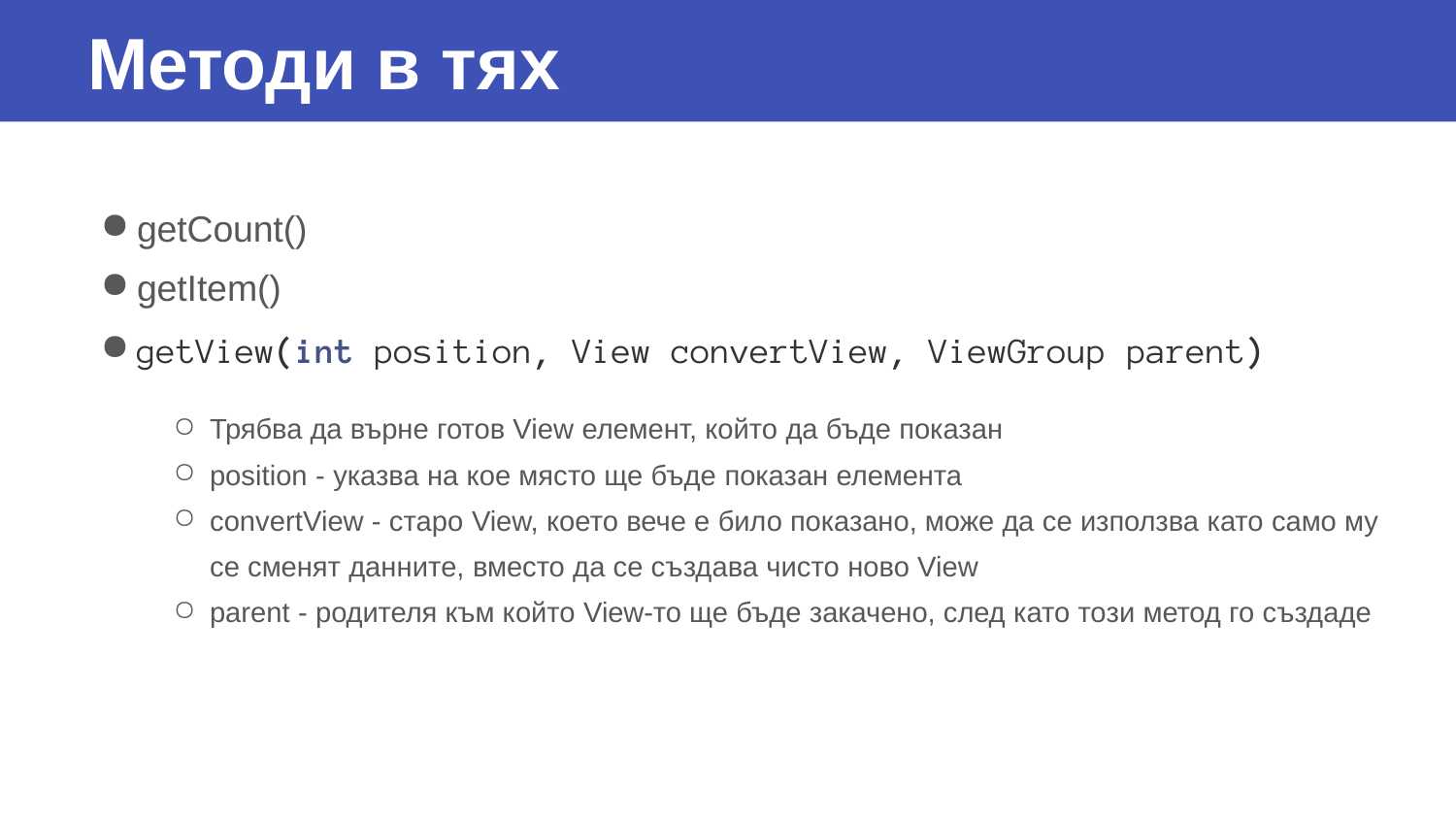

# Методи в тях
getCount()
getItem()
getView(int position, View convertView, ViewGroup parent)

Трябва да върне готов View елемент, който да бъде показан
position - указва на кое място ще бъде показан елемента
convertView - старо View, което вече е било показано, може да се използва като само му
се сменят данните, вместо да се създава чисто ново View
parent - родителя към който View-то ще бъде закачено, след като този метод го създаде